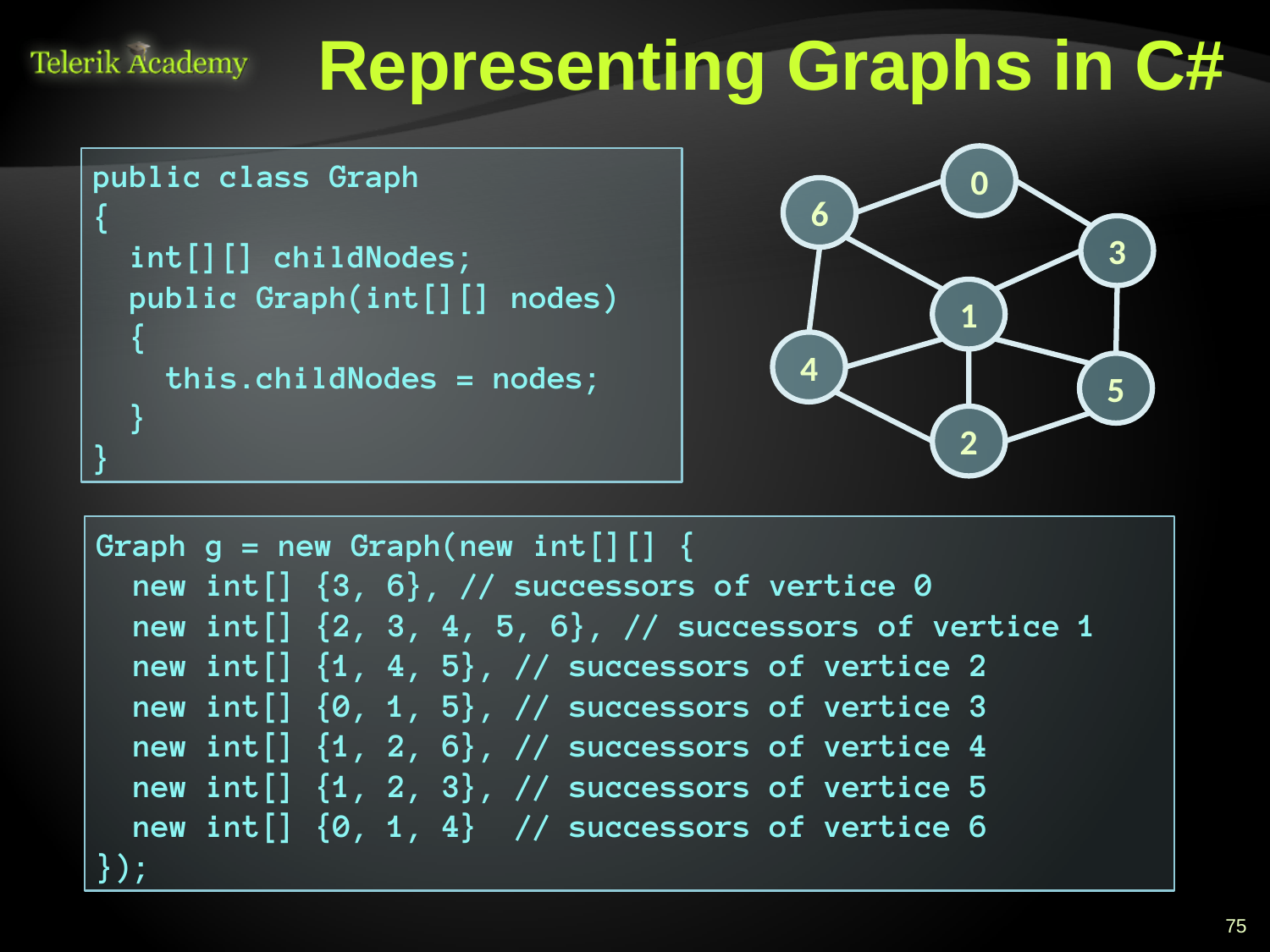

# Representing Graphs in C#
0
6
3
1
4
5
2
public class Graph
{
  int[][] childNodes;
  public Graph(int[][] nodes)
  {
    this.childNodes = nodes;
  }
}
Graph g = new Graph(new int[][] {
  new int[] {3, 6}, // successors of vertice 0
  new int[] {2, 3, 4, 5, 6}, // successors of vertice 1
  new int[] {1, 4, 5}, // successors of vertice 2
  new int[] {0, 1, 5}, // successors of vertice 3
  new int[] {1, 2, 6}, // successors of vertice 4
  new int[] {1, 2, 3}, // successors of vertice 5
  new int[] {0, 1, 4}  // successors of vertice 6
});
75